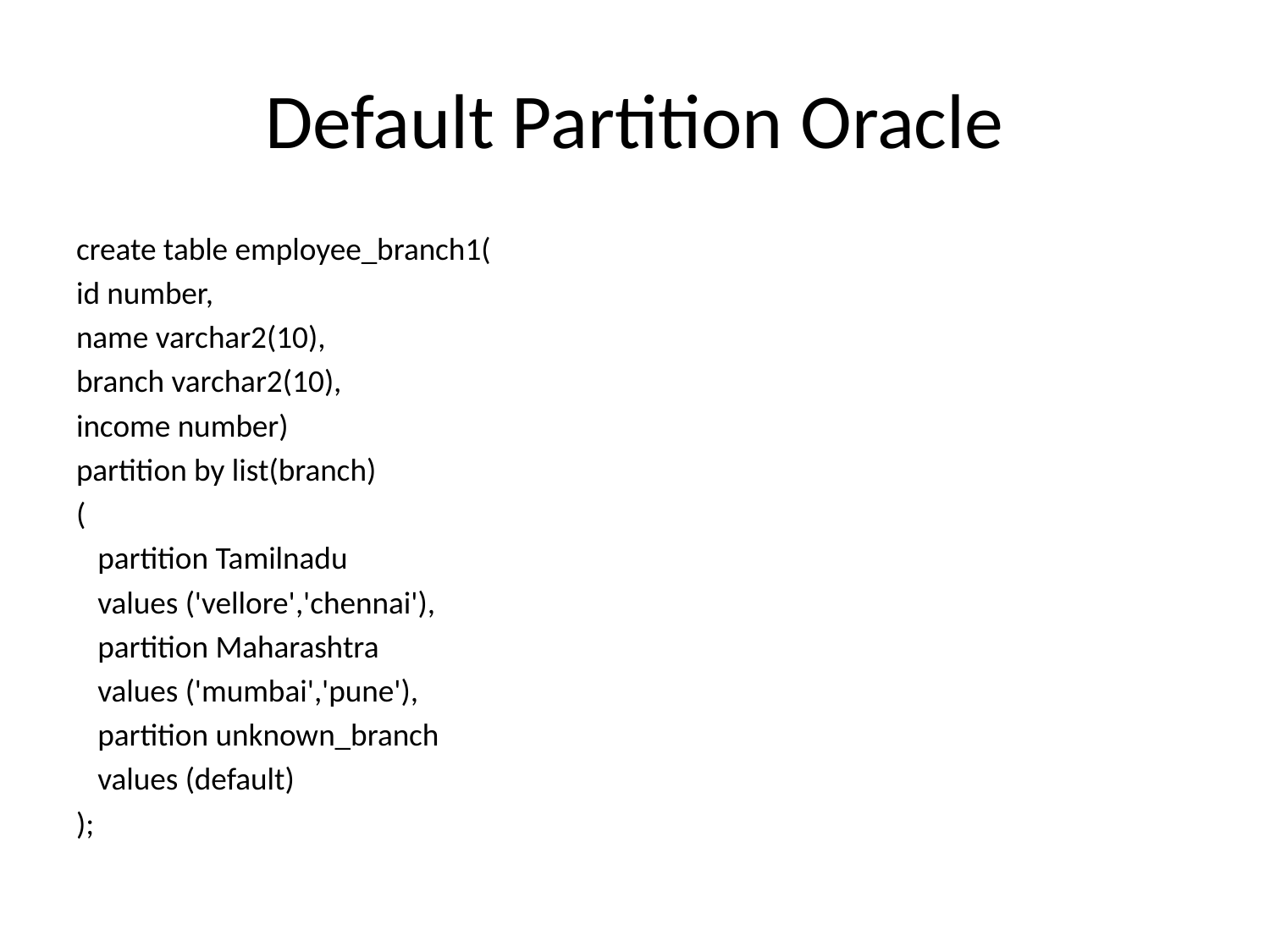

# Default Partition Oracle
create table employee_branch1(
id number,
name varchar2(10),
branch varchar2(10),
income number)
partition by list(branch)
(
   partition Tamilnadu
   values ('vellore','chennai'),
   partition Maharashtra
   values ('mumbai','pune'),
   partition unknown_branch
   values (default)
);